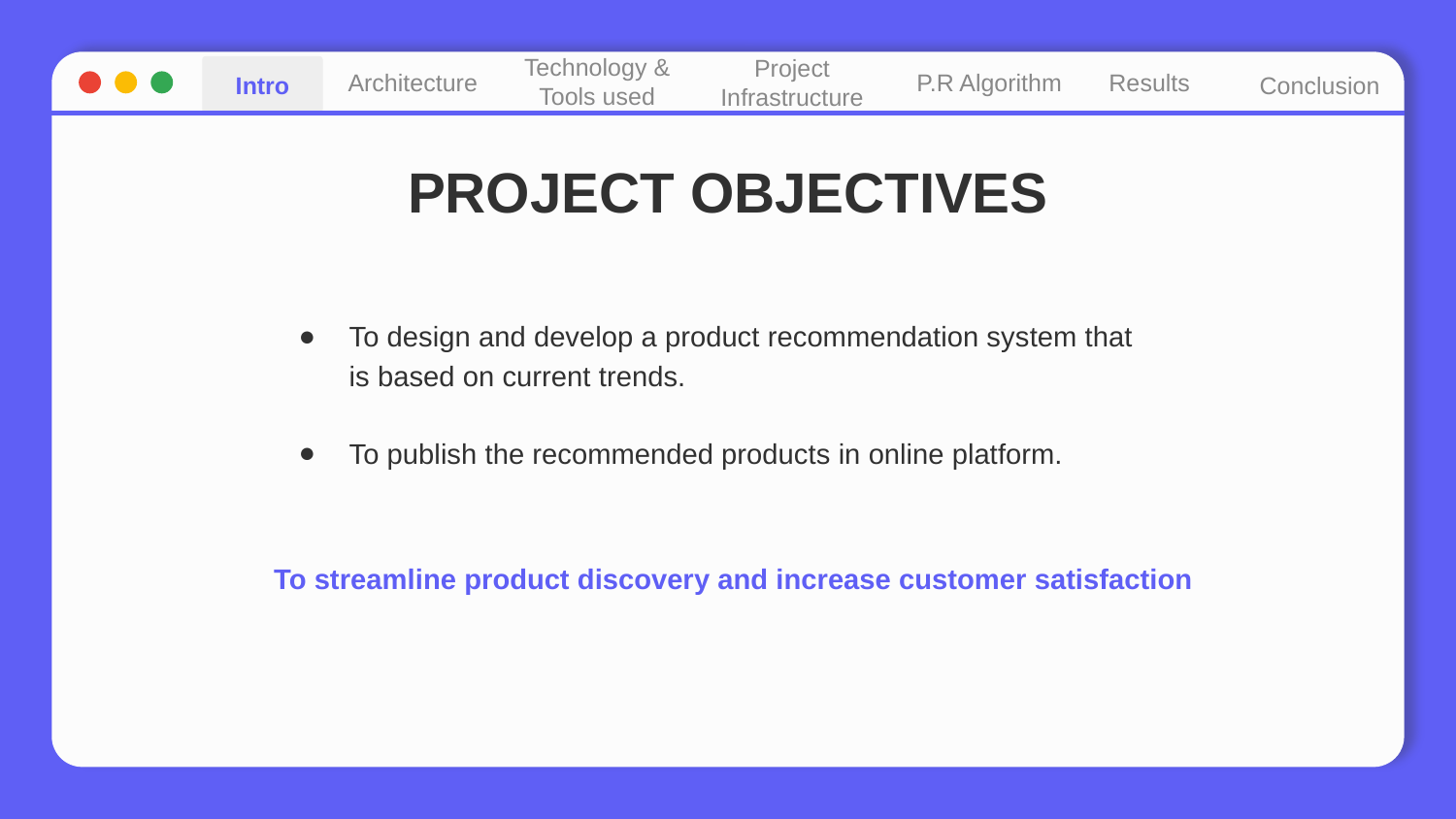

P.R Algorithm
Architecture
Technology & Tools used
Results
Project Infrastructure
Conclusion
Intro

# PROJECT OBJECTIVES
To design and develop a product recommendation system that is based on current trends.

To publish the recommended products in online platform.
To streamline product discovery and increase customer satisfaction